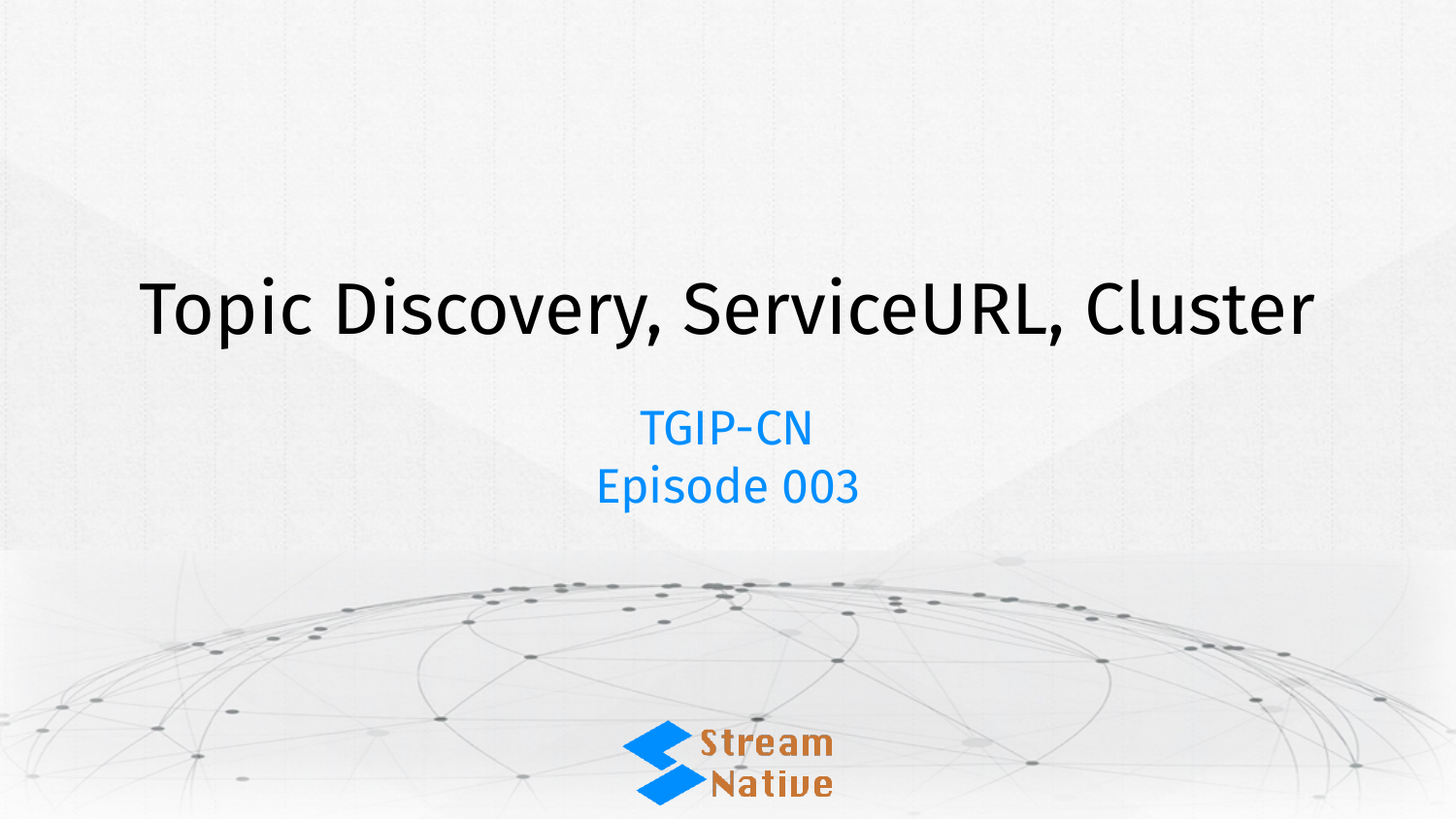

# Topic Discovery, ServiceURL, Cluster
TGIP-CN
Episode 003